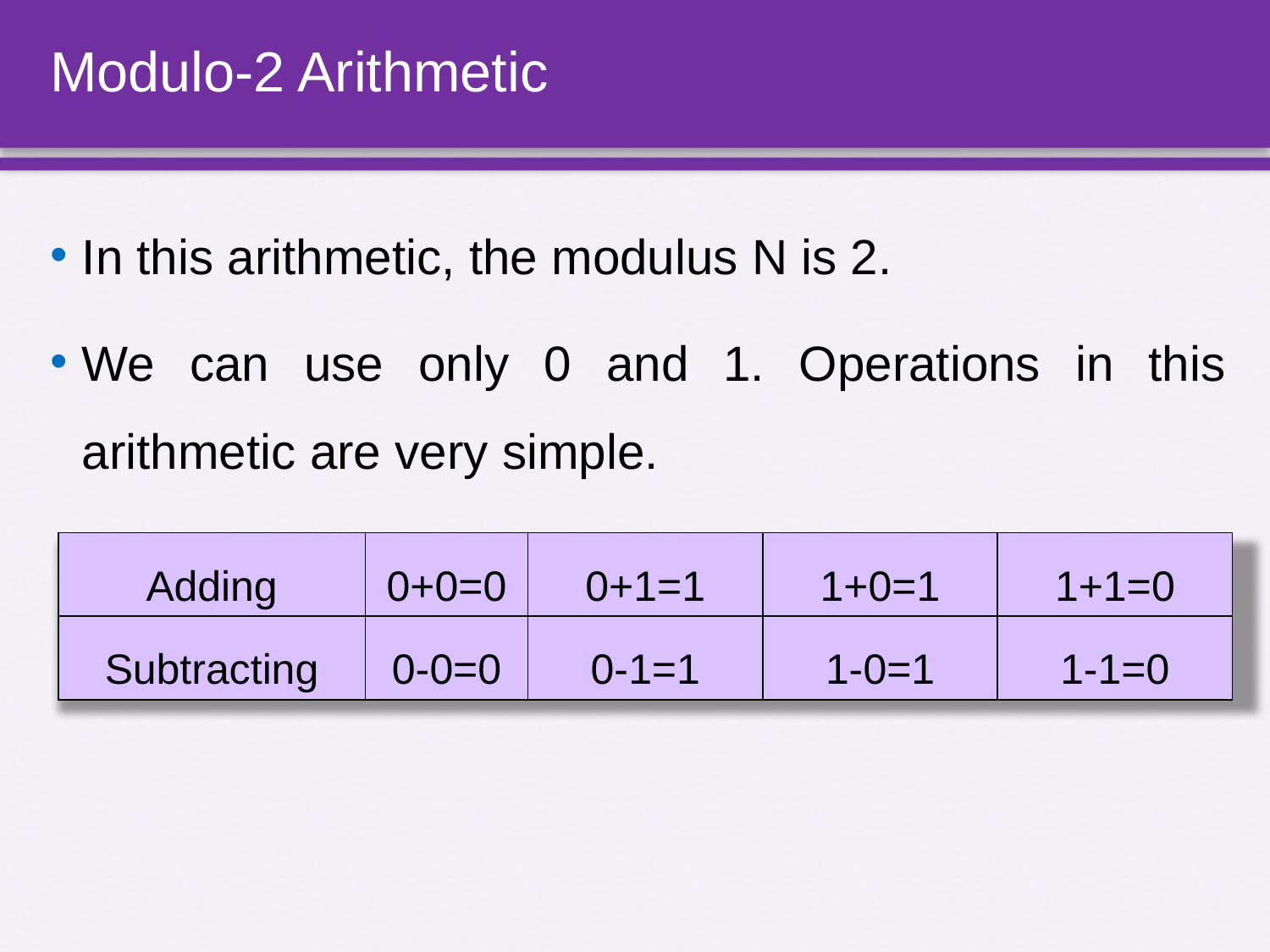

# Modulo-2 Arithmetic
In this arithmetic, the modulus N is 2.
We can use only 0 and 1. Operations in this arithmetic are very simple.
| Adding | 0+0=0 | 0+1=1 | 1+0=1 | 1+1=0 |
| --- | --- | --- | --- | --- |
| Subtracting | 0-0=0 | 0-1=1 | 1-0=1 | 1-1=0 |